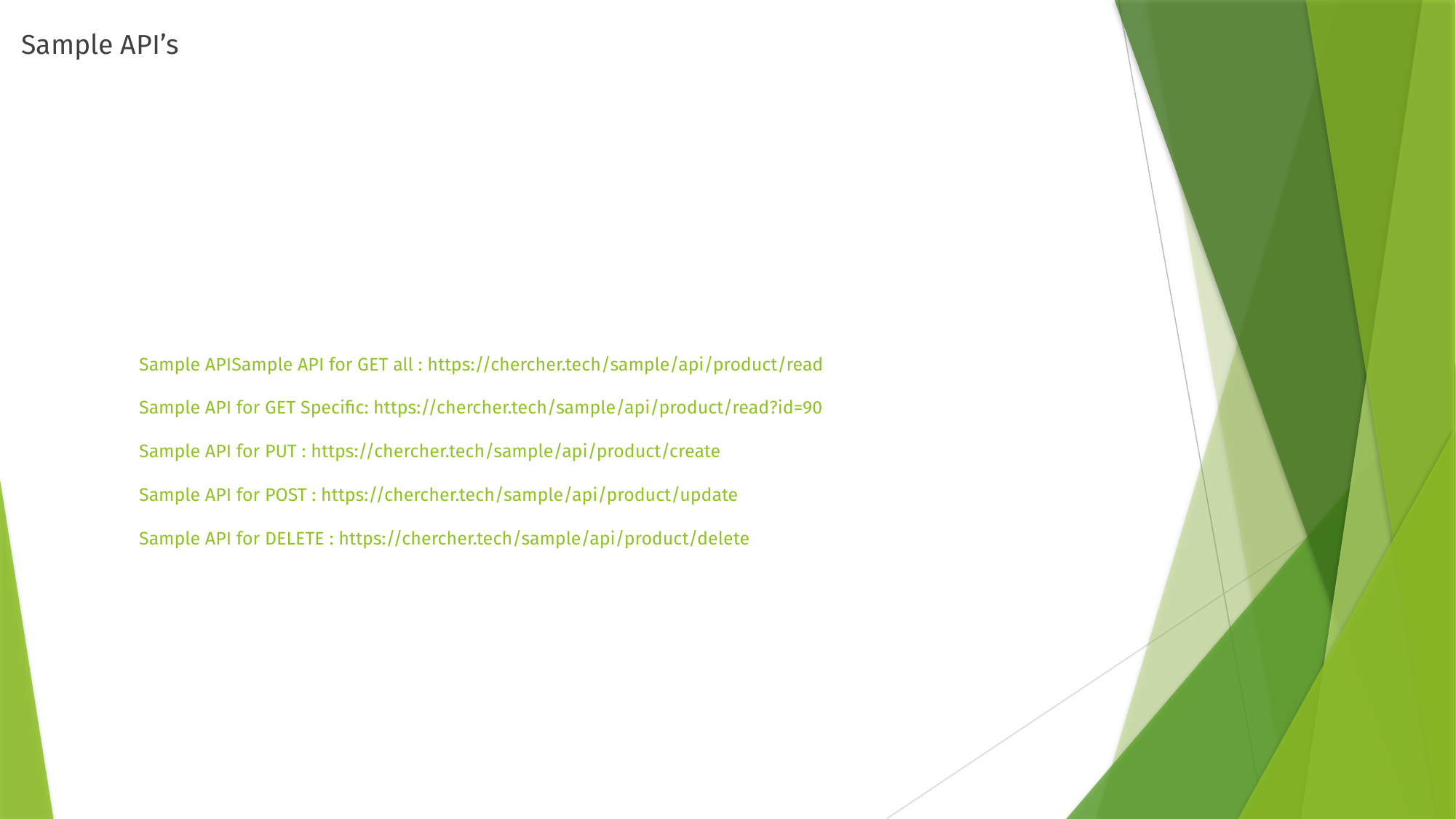

Sample API’s
# Sample APISample API for GET all : https://chercher.tech/sample/api/product/read Sample API for GET Specific: https://chercher.tech/sample/api/product/read?id=90 Sample API for PUT : https://chercher.tech/sample/api/product/create Sample API for POST : https://chercher.tech/sample/api/product/update Sample API for DELETE : https://chercher.tech/sample/api/product/delete